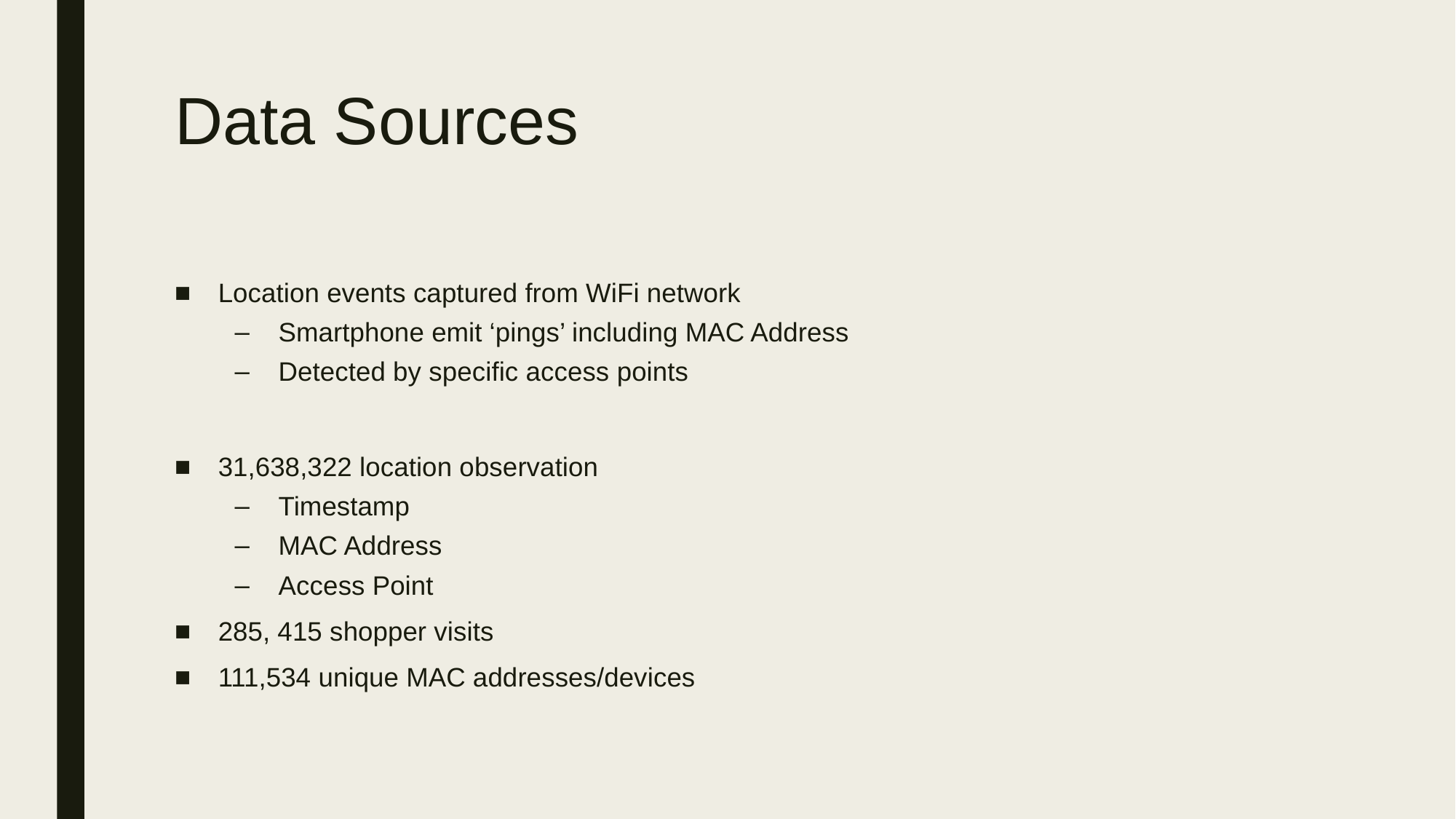

# Data Sources
Location events captured from WiFi network
Smartphone emit ‘pings’ including MAC Address
Detected by specific access points

31,638,322 location observation
Timestamp
MAC Address
Access Point
285, 415 shopper visits
111,534 unique MAC addresses/devices